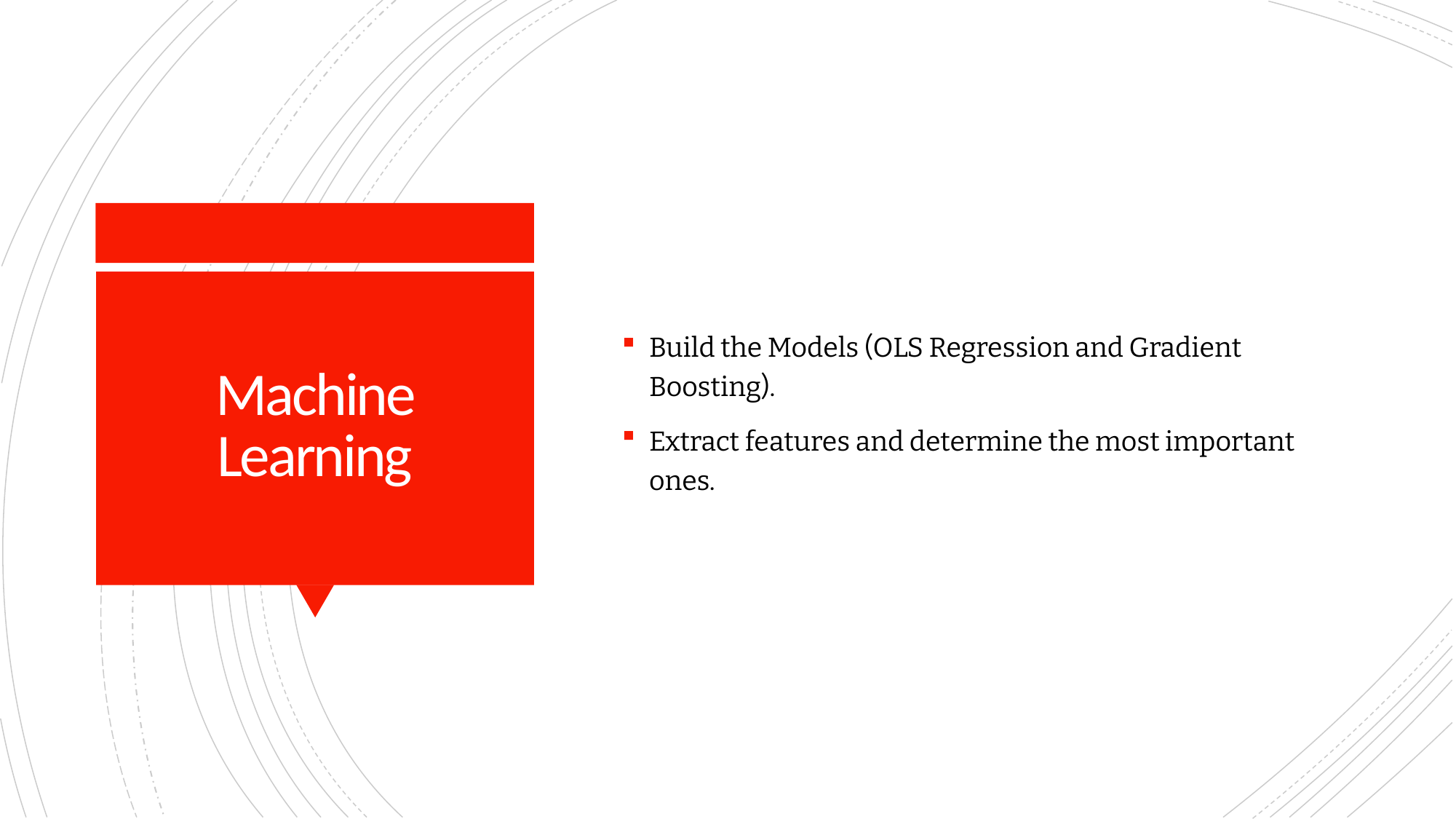

Build the Models (OLS Regression and Gradient Boosting).
Extract features and determine the most important ones.
# Machine Learning